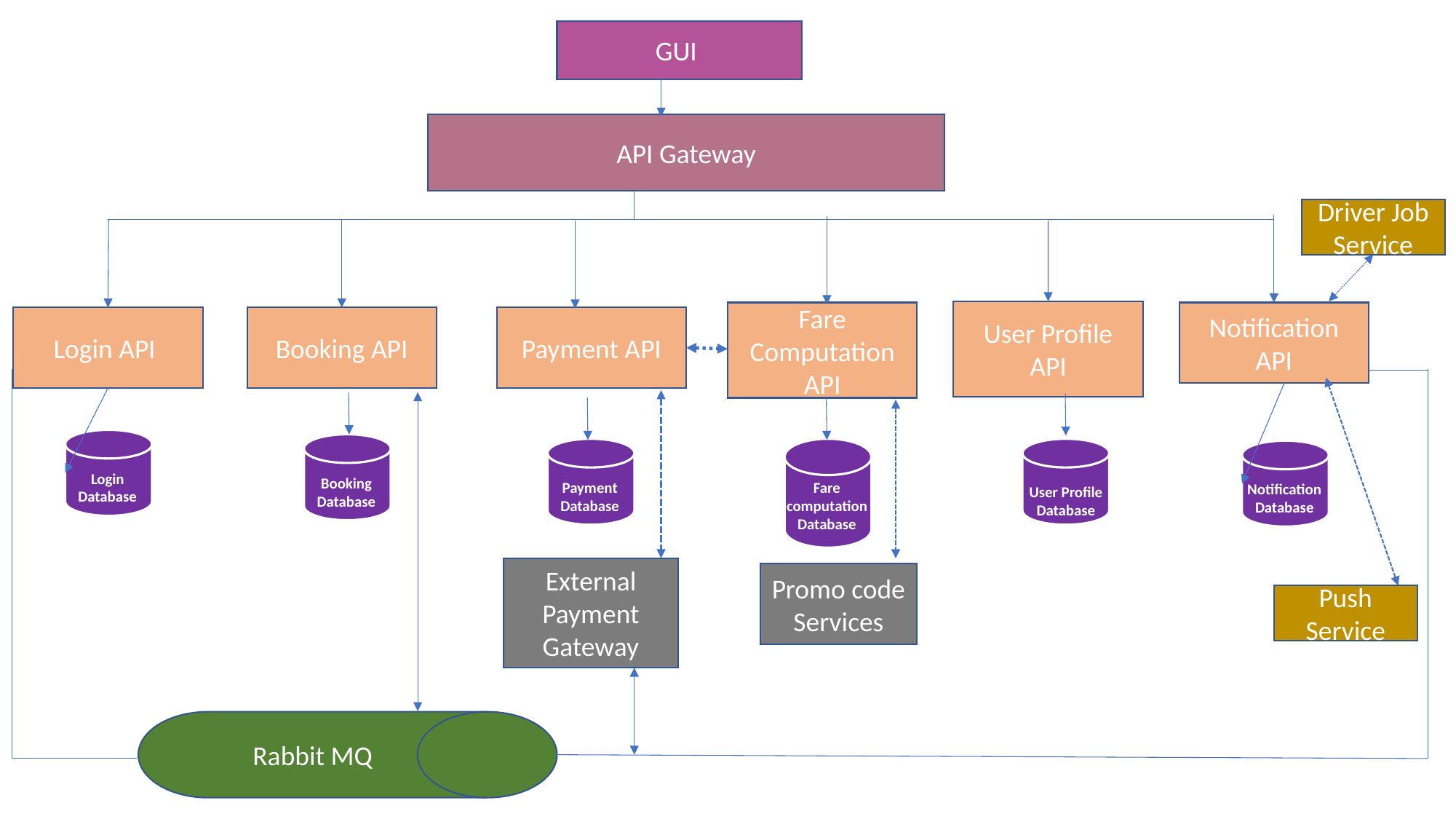

GUI
API Gateway
Driver Job Service
User Profile API
Fare Computation API
Notification API
Login API
Booking API
Payment API

Login Database
Booking Database
Payment Database
Fare computation Database
Notification Database
User Profile Database
External Payment Gateway
Promo code Services
Push Service
Rabbit MQ